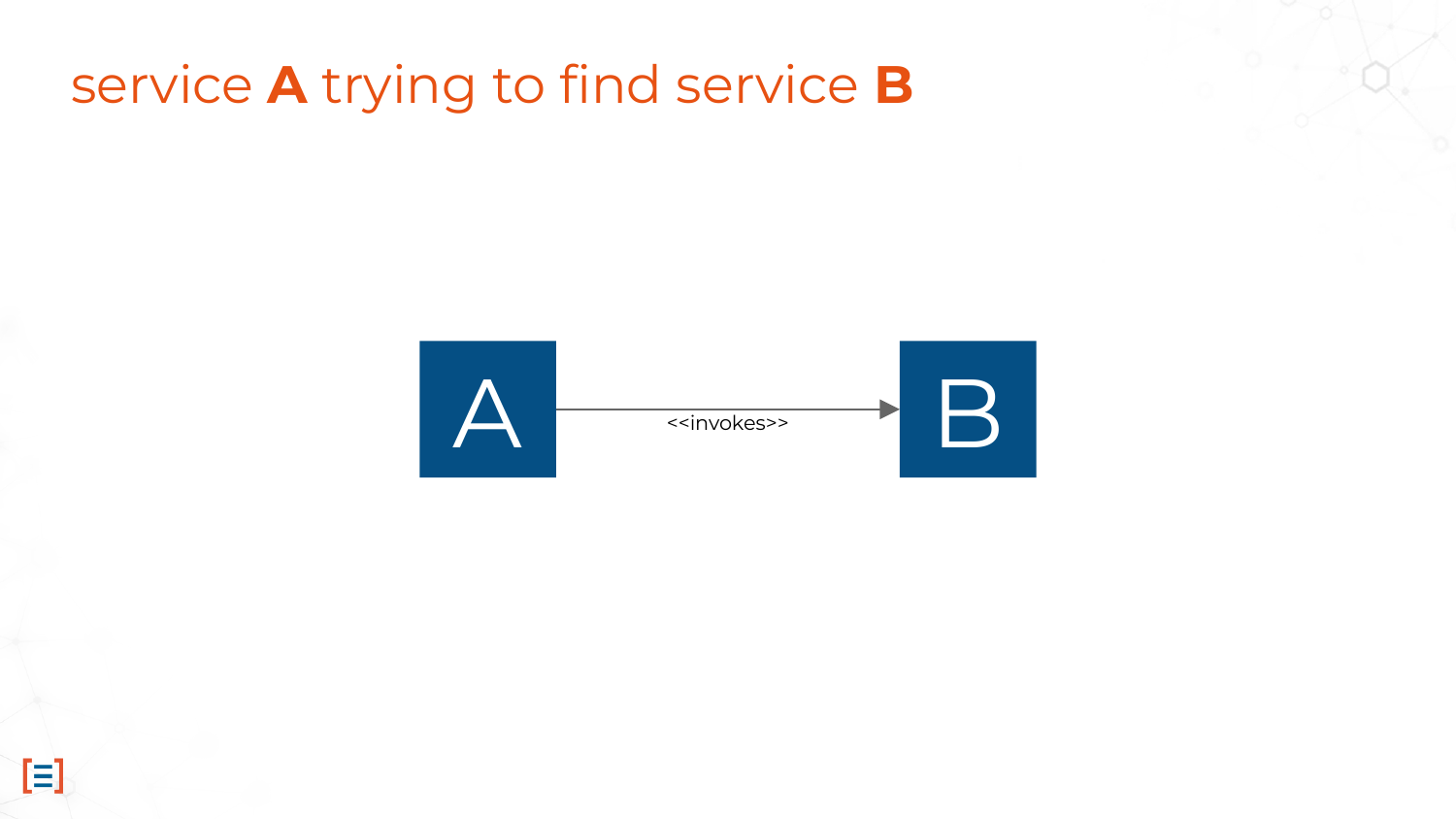

# service A trying to find service B
A
B
<<invokes>>